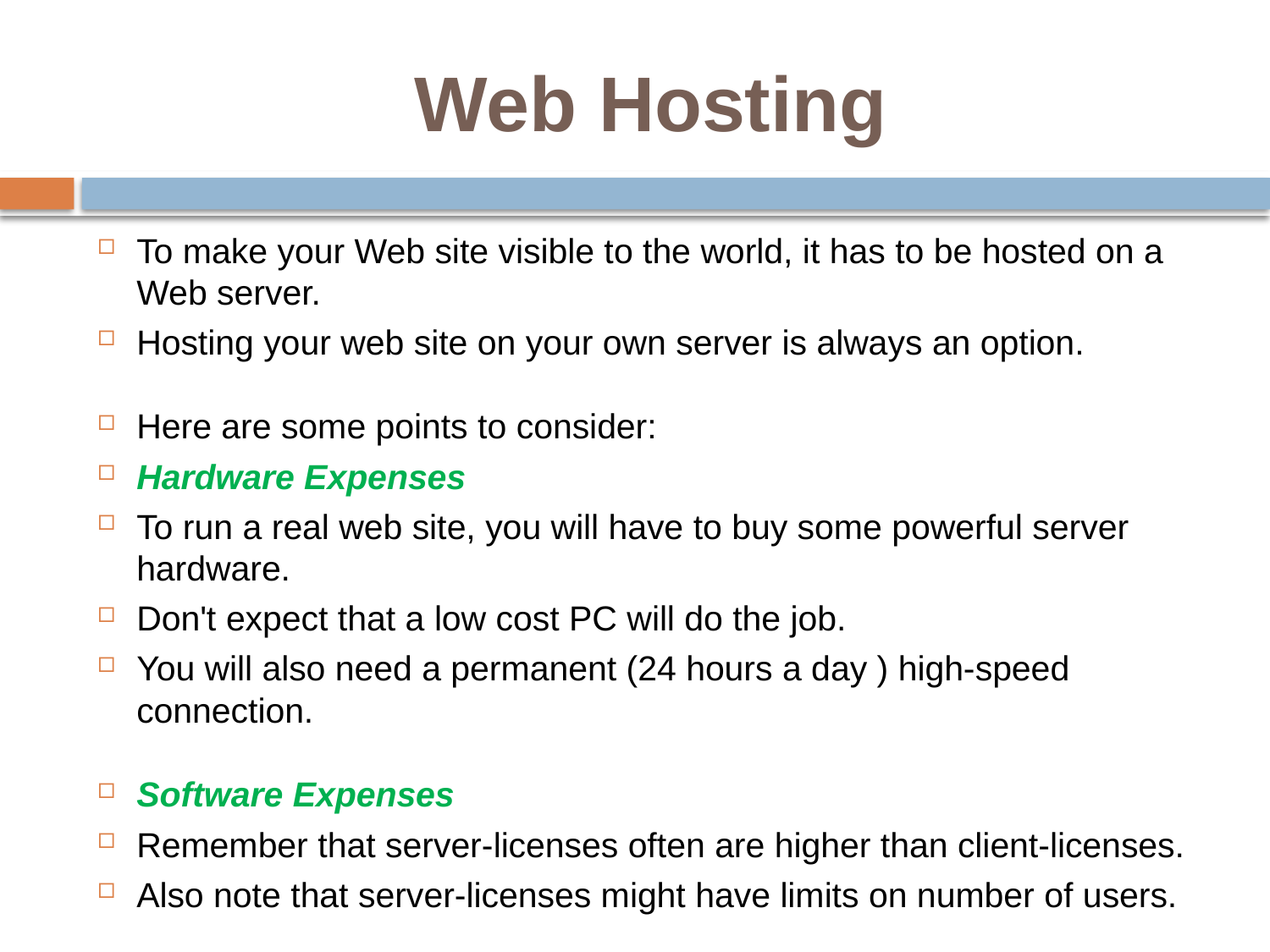

# Web Hosting
To make your Web site visible to the world, it has to be hosted on a Web server.
Hosting your web site on your own server is always an option.

Here are some points to consider:
Hardware Expenses
To run a real web site, you will have to buy some powerful server hardware.
Don't expect that a low cost PC will do the job.
You will also need a permanent (24 hours a day ) high-speed connection.

Software Expenses
Remember that server-licenses often are higher than client-licenses.
Also note that server-licenses might have limits on number of users.